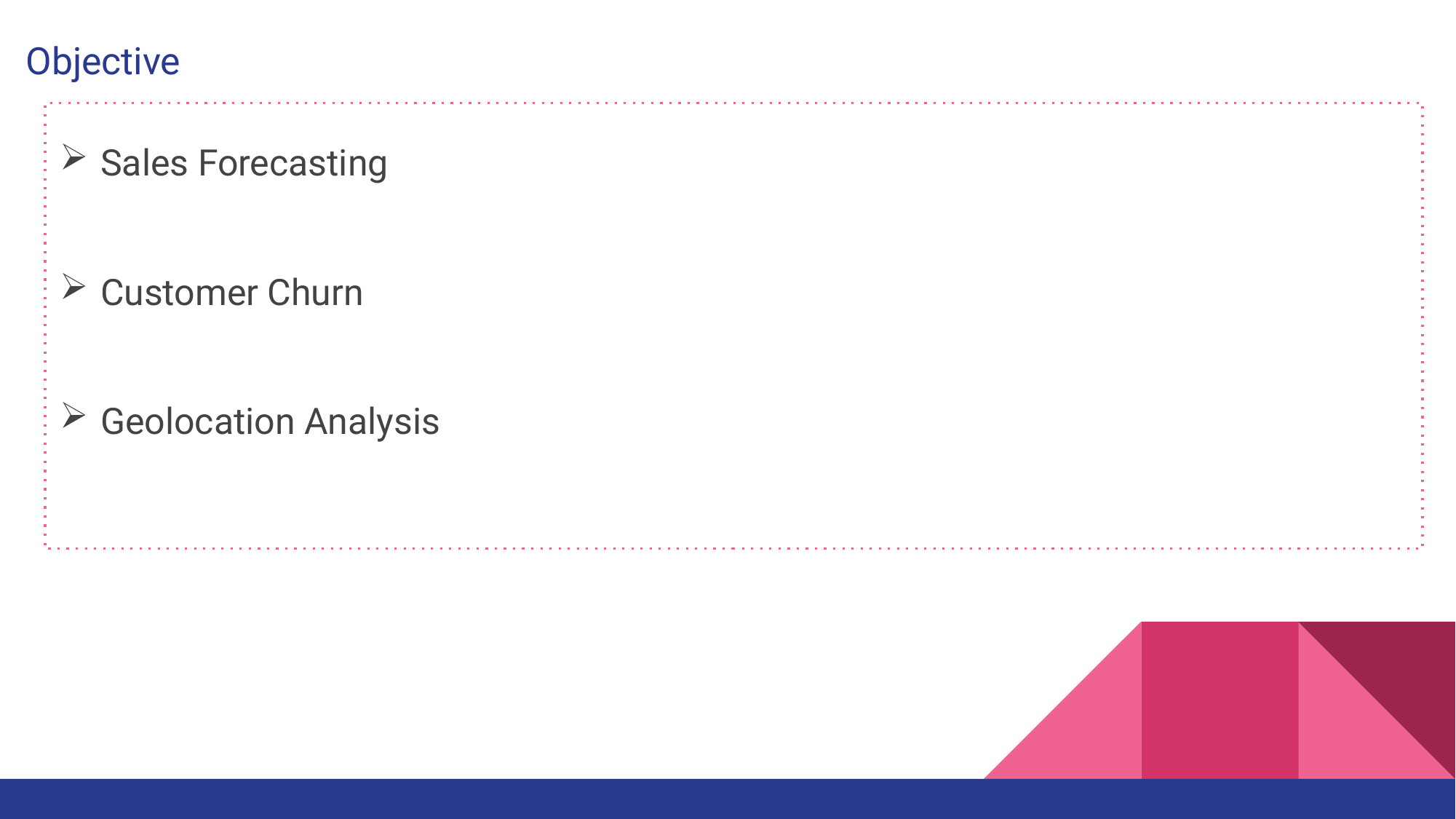

# Objective
Sales Forecasting
Customer Churn
Geolocation Analysis